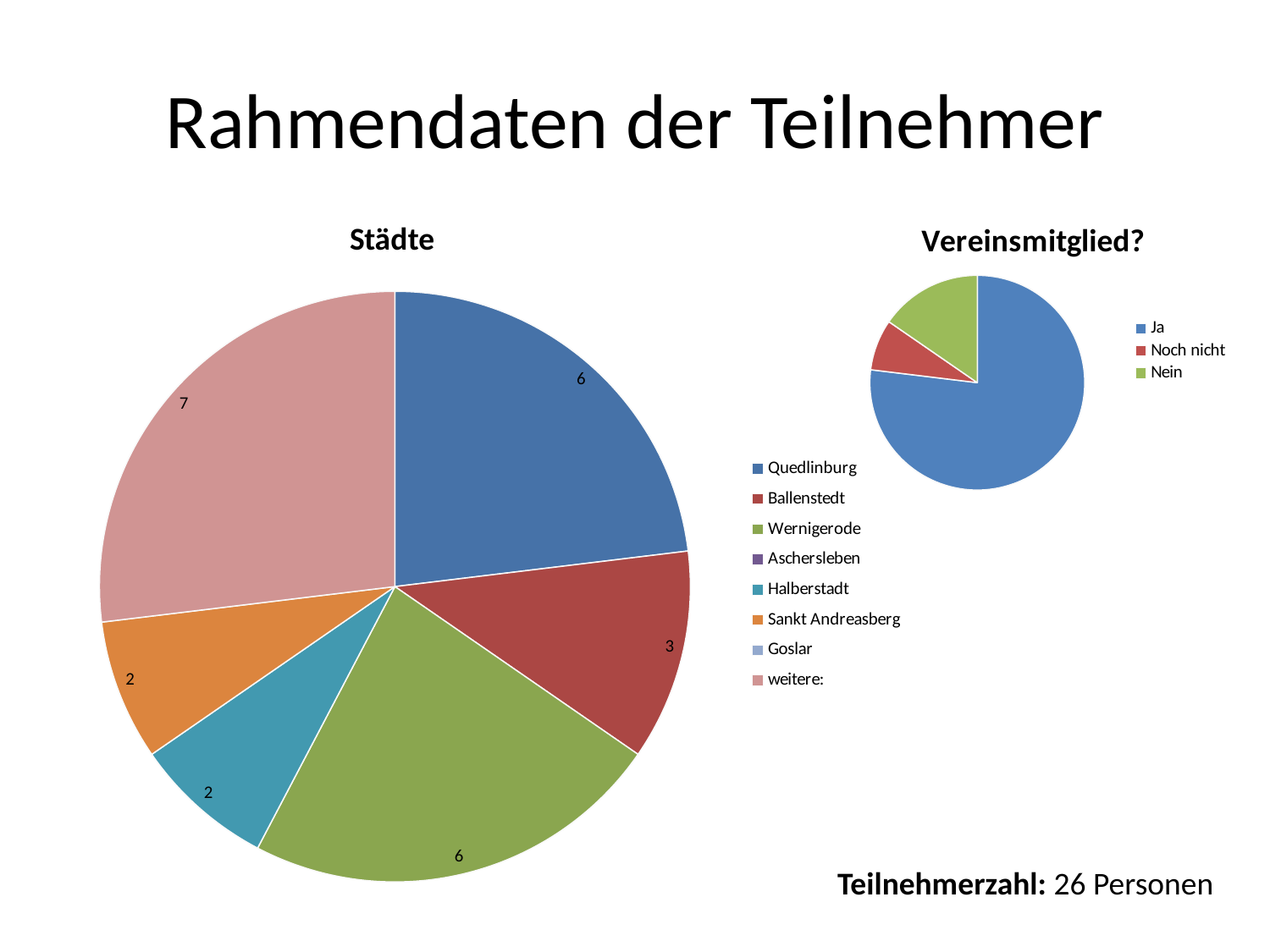

# Rahmendaten der Teilnehmer

### Chart: Städte

| Category |  |
|---|---|
| Quedlinburg | 6.0 |
| Ballenstedt | 3.0 |
| Wernigerode | 6.0 |
| Aschersleben | 0.0 |
| Halberstadt | 2.0 |
| Sankt Andreasberg | 2.0 |
| Goslar | 0.0 |
| weitere: | 7.0 |

### Chart: Vereinsmitglied?

| Category |  |
|---|---|
| Ja | 20.0 |
| Noch nicht | 2.0 |
| Nein | 4.0 |
Teilnehmerzahl: 26 Personen